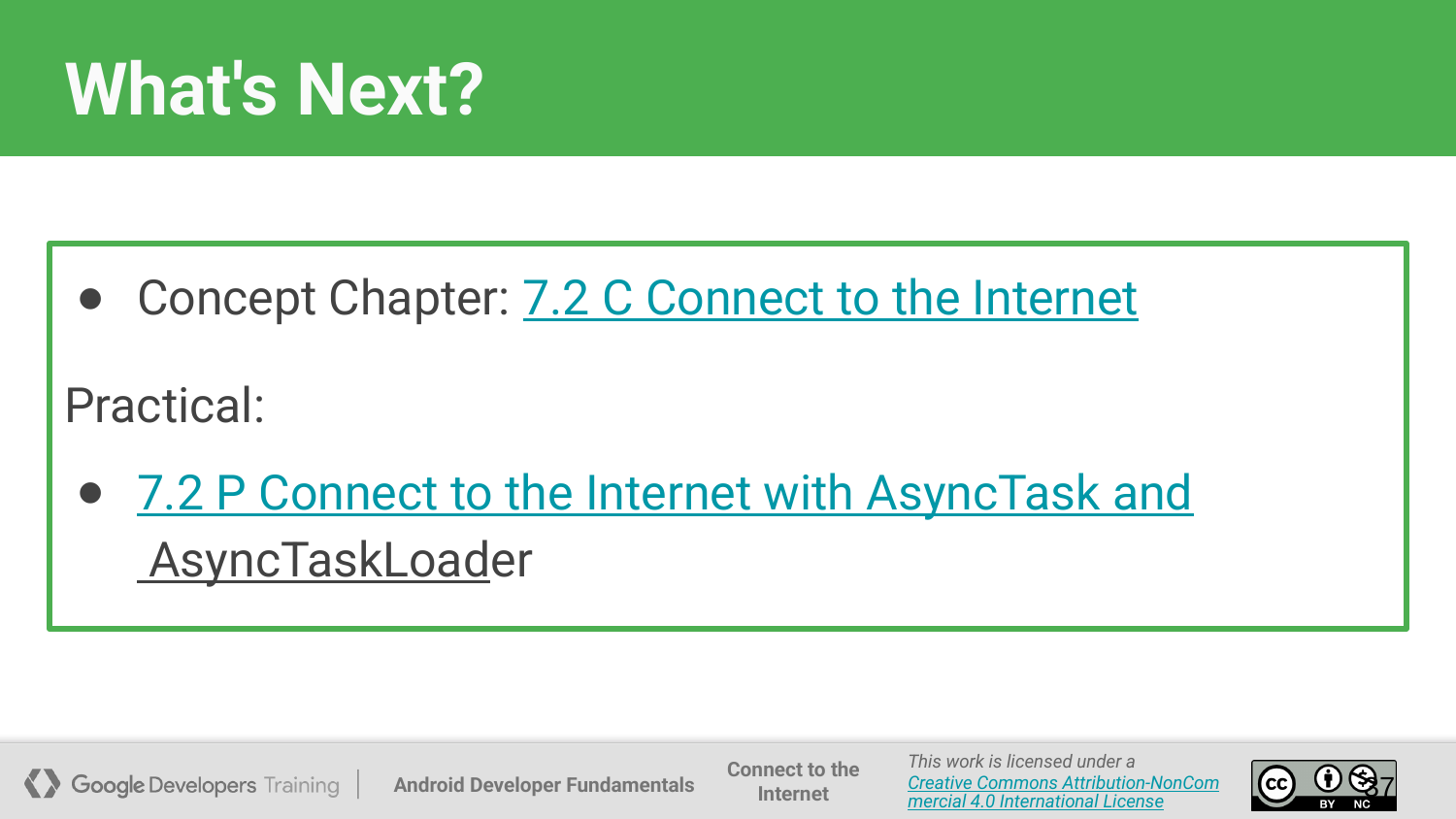

# What's Next?
Concept Chapter: 7.2 C Connect to the Internet
Practical:
7.2 P Connect to the Internet with AsyncTask and AsyncTaskLoader
37